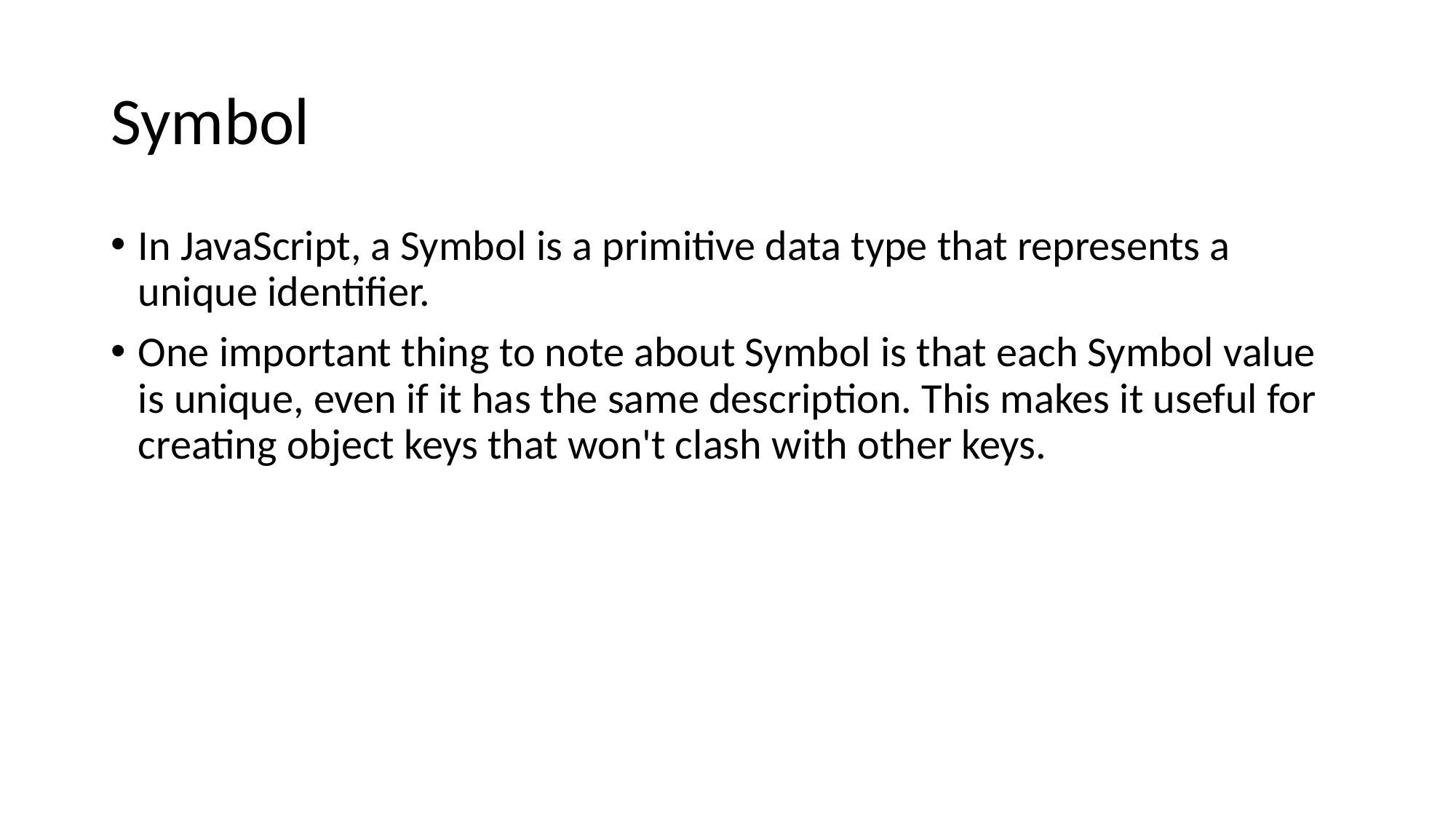

# Symbol
In JavaScript, a Symbol is a primitive data type that represents a unique identifier.
One important thing to note about Symbol is that each Symbol value is unique, even if it has the same description. This makes it useful for creating object keys that won't clash with other keys.